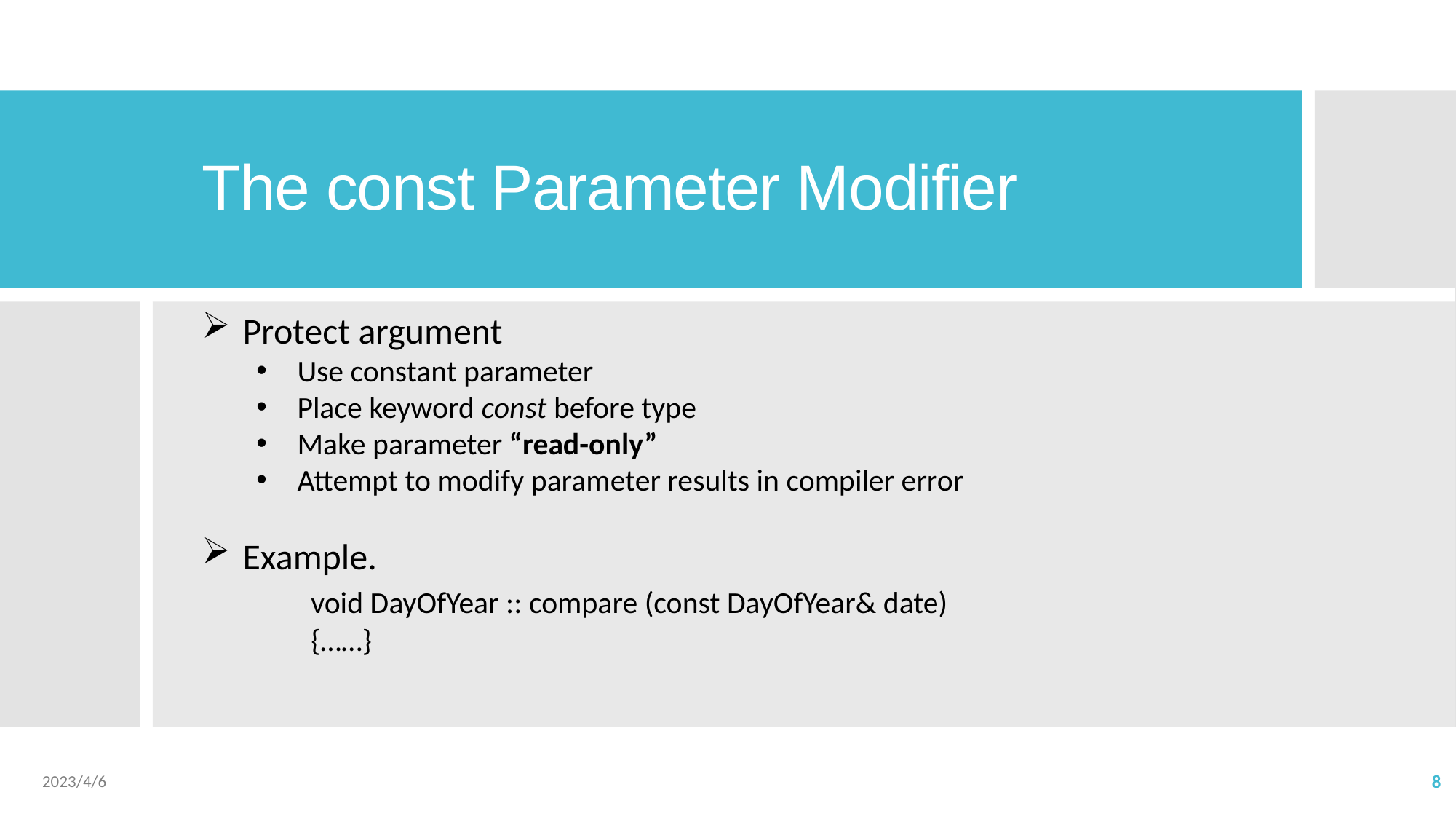

# The const Parameter Modifier

Protect argument
Use constant parameter
Place keyword const before type
Make parameter “read-only”
Attempt to modify parameter results in compiler error

Example.
	void DayOfYear :: compare (const DayOfYear& date)
	{……}
2023/4/6
8